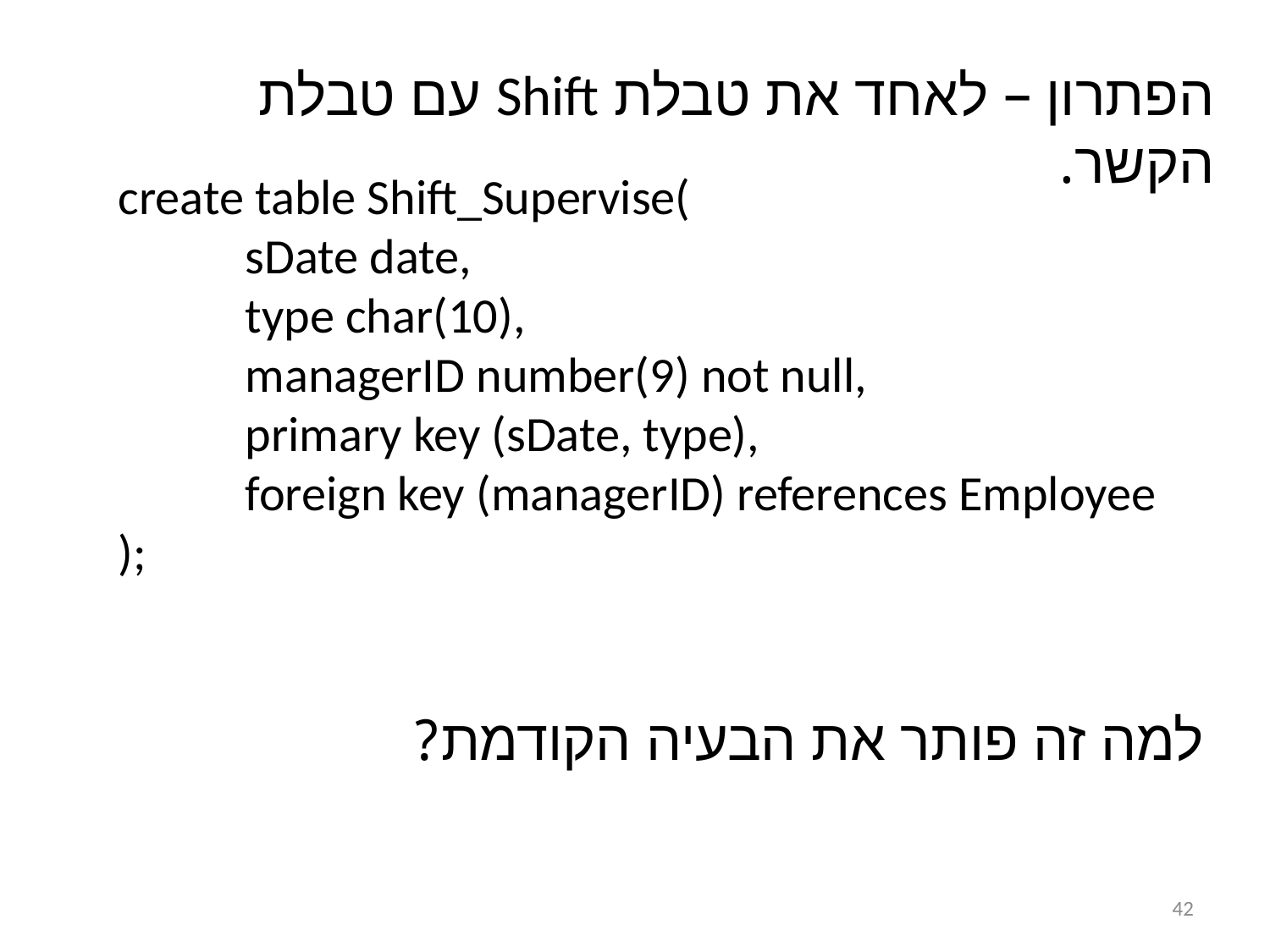

הפתרון – לאחד את טבלת Shift עם טבלת הקשר.
create table Shift_Supervise(
	sDate date,
	type char(10),
	managerID number(9) not null,
	primary key (sDate, type),
	foreign key (managerID) references Employee
);
למה זה פותר את הבעיה הקודמת?
42